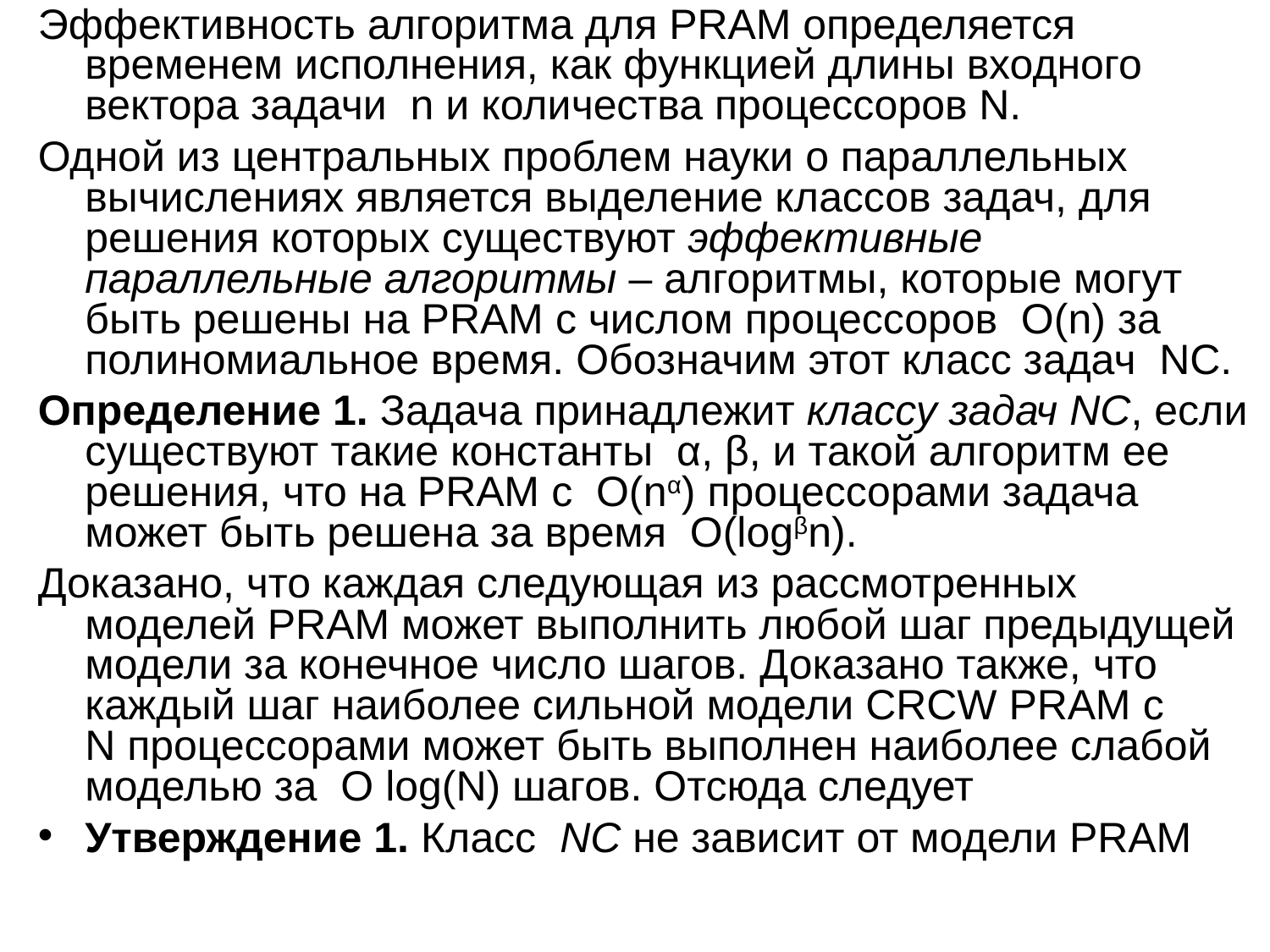

Эффективность алгоритма для PRAM определяется временем исполнения, как функцией длины входного вектора задачи  n и количества процессоров N.
Одной из центральных проблем науки о параллельных вычислениях является выделение классов задач, для решения которых существуют эффективные параллельные алгоритмы – алгоритмы, которые могут быть решены на PRAM с числом процессоров  O(n) за полиномиальное время. Обозначим этот класс задач  NC.
Определение 1. Задача принадлежит классу задач NC, если существуют такие константы  α, β, и такой алгоритм ее решения, что на PRAM с  O(nα) процессорами задача может быть решена за время  O(logβn).
Доказано, что каждая следующая из рассмотренных моделей PRAM может выполнить любой шаг предыдущей модели за конечное число шагов. Доказано также, что каждый шаг наиболее сильной модели CRCW PRAM с  N процессорами может быть выполнен наиболее слабой моделью за  O log(N) шагов. Отсюда следует
Утверждение 1. Класс  NC не зависит от модели PRAM